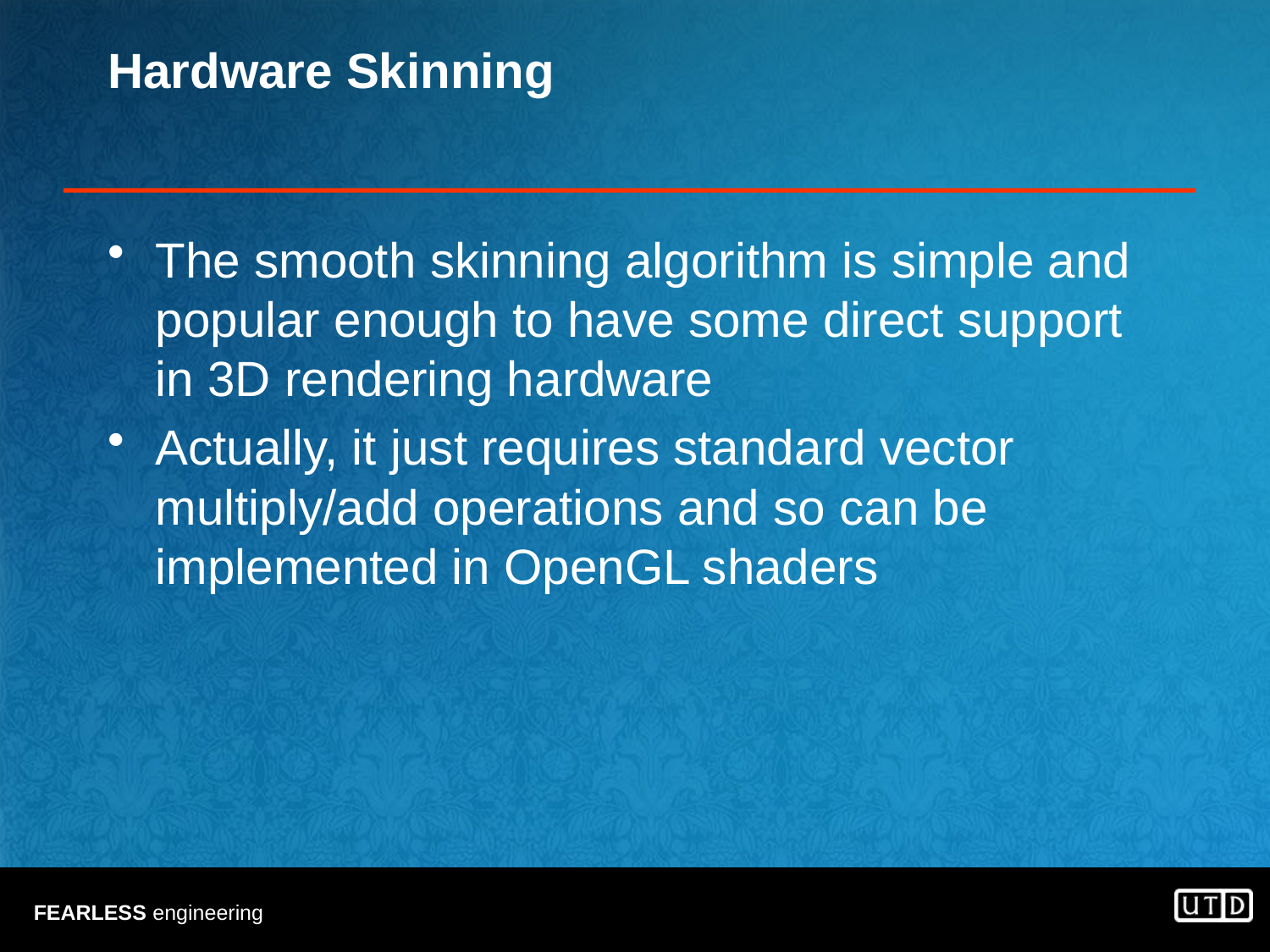

# Hardware Skinning

The smooth skinning algorithm is simple and popular enough to have some direct support in 3D rendering hardware
Actually, it just requires standard vector multiply/add operations and so can be implemented in OpenGL shaders